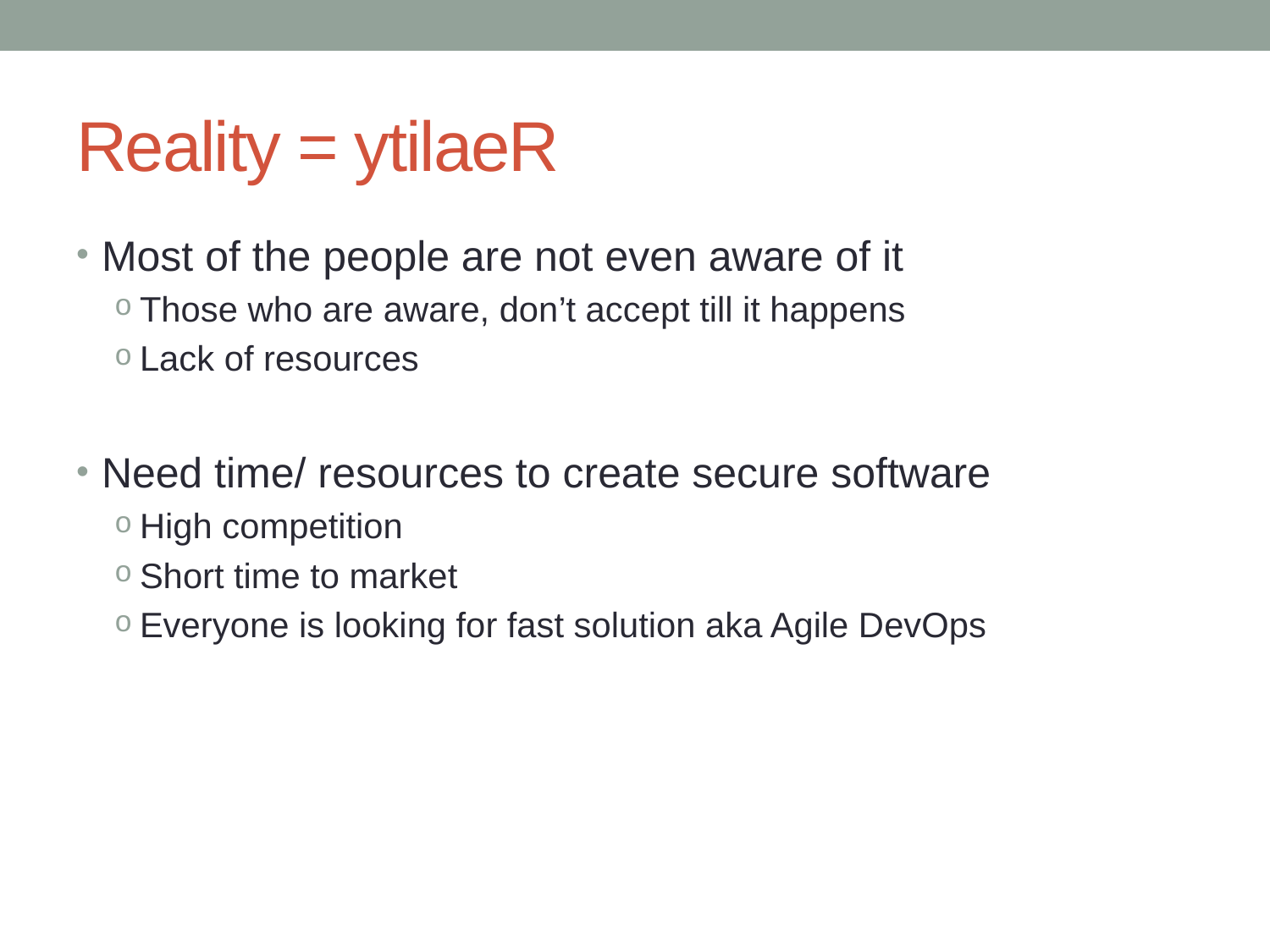

# Reality = ytilaeR
Most of the people are not even aware of it
Those who are aware, don’t accept till it happens
Lack of resources

Need time/ resources to create secure software
High competition
Short time to market
Everyone is looking for fast solution aka Agile DevOps